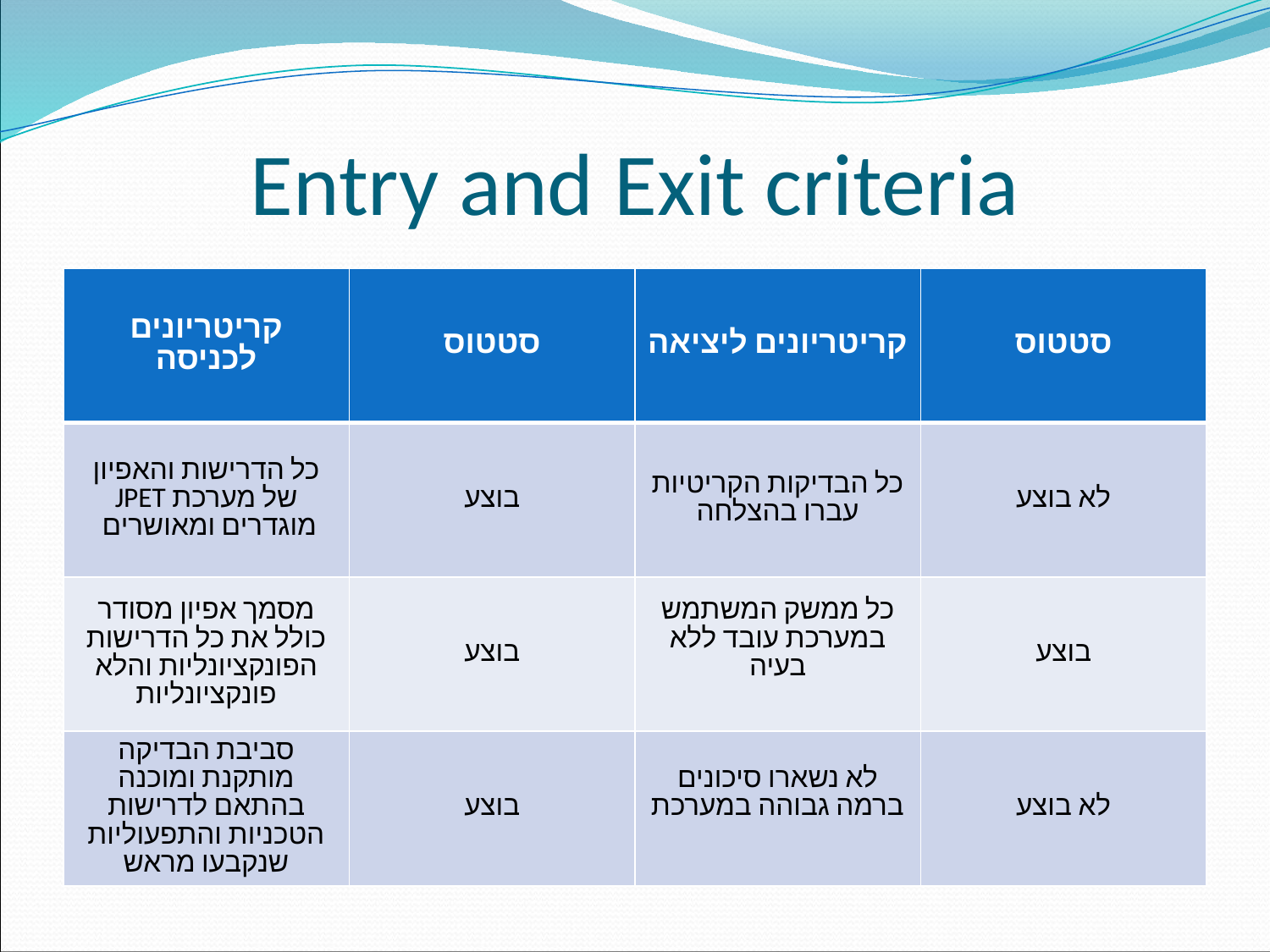

# Entry and Exit criteria
| קריטריונים לכניסה | סטטוס | קריטריונים ליציאה | סטטוס |
| --- | --- | --- | --- |
| כל הדרישות והאפיון של מערכת JPET מוגדרים ומאושרים | בוצע | כל הבדיקות הקריטיות עברו בהצלחה | לא בוצע |
| מסמך אפיון מסודר כולל את כל הדרישות הפונקציונליות והלא פונקציונליות | בוצע | כל ממשק המשתמש במערכת עובד ללא בעיה | בוצע |
| סביבת הבדיקה מותקנת ומוכנה בהתאם לדרישות הטכניות והתפעוליות שנקבעו מראש | בוצע | לא נשארו סיכונים ברמה גבוהה במערכת | לא בוצע |